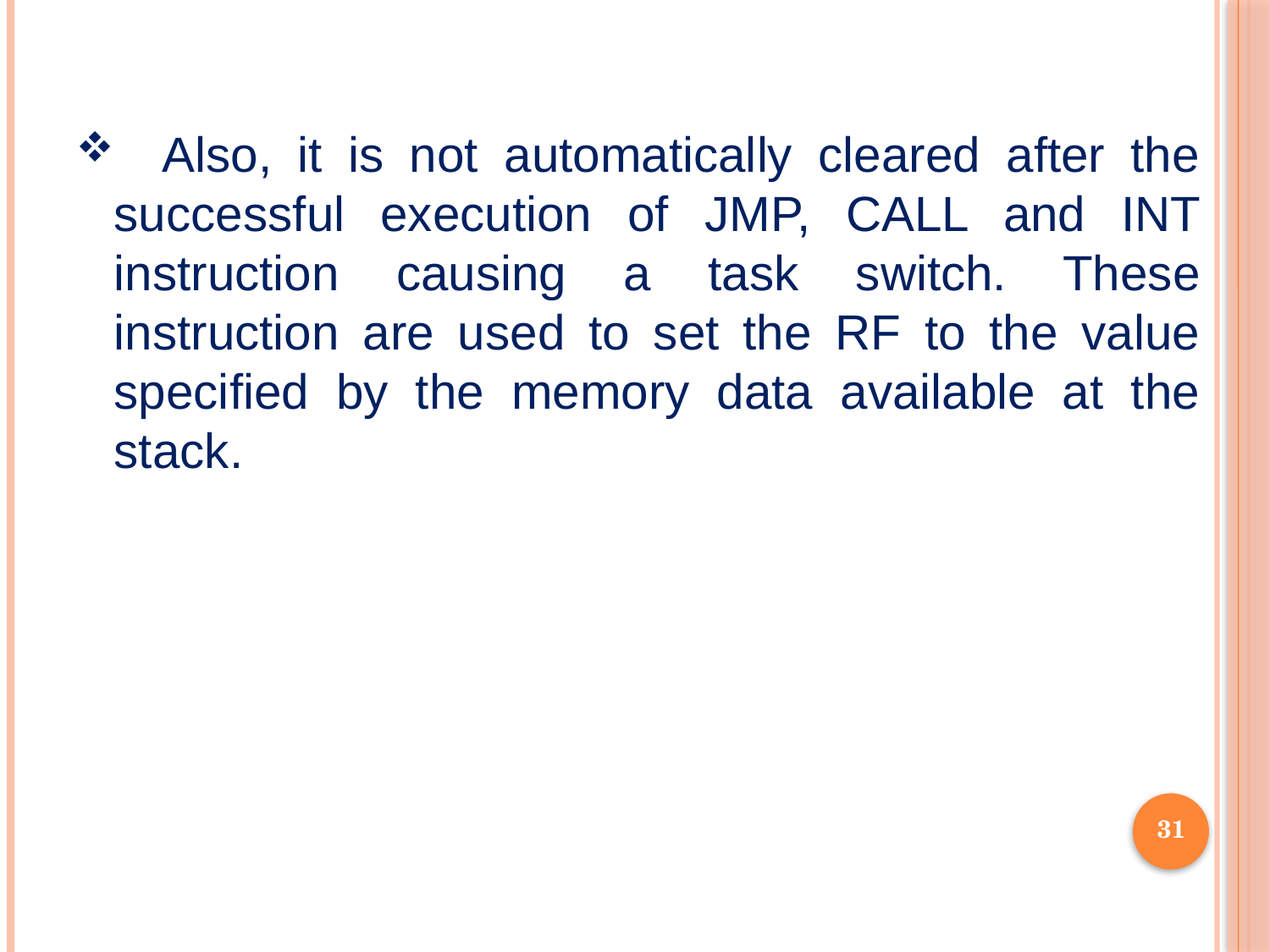

Also, it is not automatically cleared after the successful execution of JMP, CALL and INT instruction causing a task switch. These instruction are used to set the RF to the value specified by the memory data available at the stack.
31